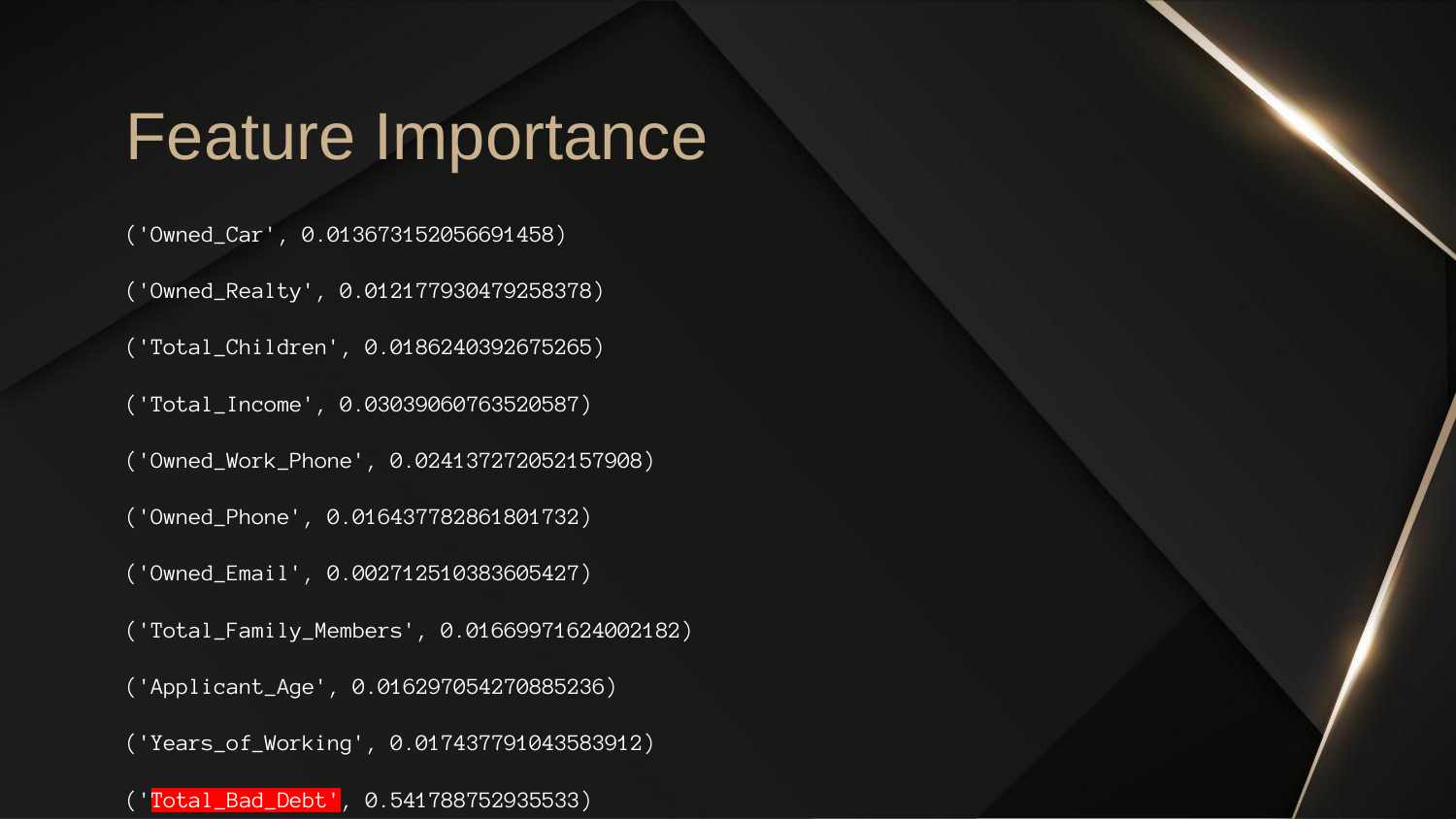

# Feature Importance
('Owned_Car', 0.013673152056691458)
('Owned_Realty', 0.012177930479258378)
('Total_Children', 0.0186240392675265)
('Total_Income', 0.03039060763520587)
('Owned_Work_Phone', 0.024137272052157908)
('Owned_Phone', 0.016437782861801732)
('Owned_Email', 0.002712510383605427)
('Total_Family_Members', 0.01669971624002182)
('Applicant_Age', 0.016297054270885236)
('Years_of_Working', 0.017437791043583912)
('Total_Bad_Debt', 0.541788752935533)
('Total_Good_Debt', 0.22263200866022015)
('Applicant_Gender_F      ', 0.0541142297973185)
('Applicant_Gender_M      ', 0.01287715231619008)